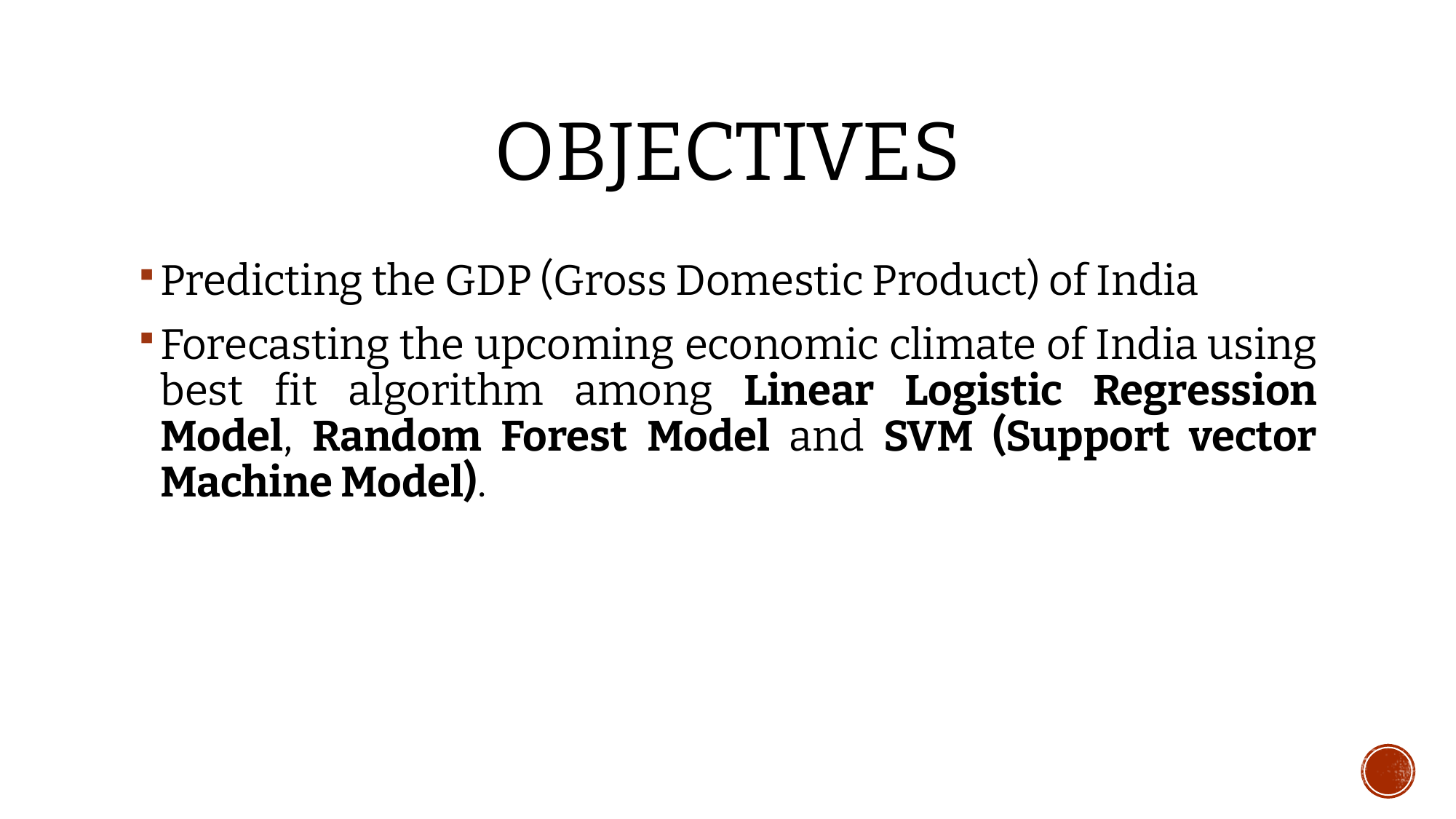

# Objectives
Predicting the GDP (Gross Domestic Product) of India
Forecasting the upcoming economic climate of India using best fit algorithm among Linear Logistic Regression Model, Random Forest Model and SVM (Support vector Machine Model).